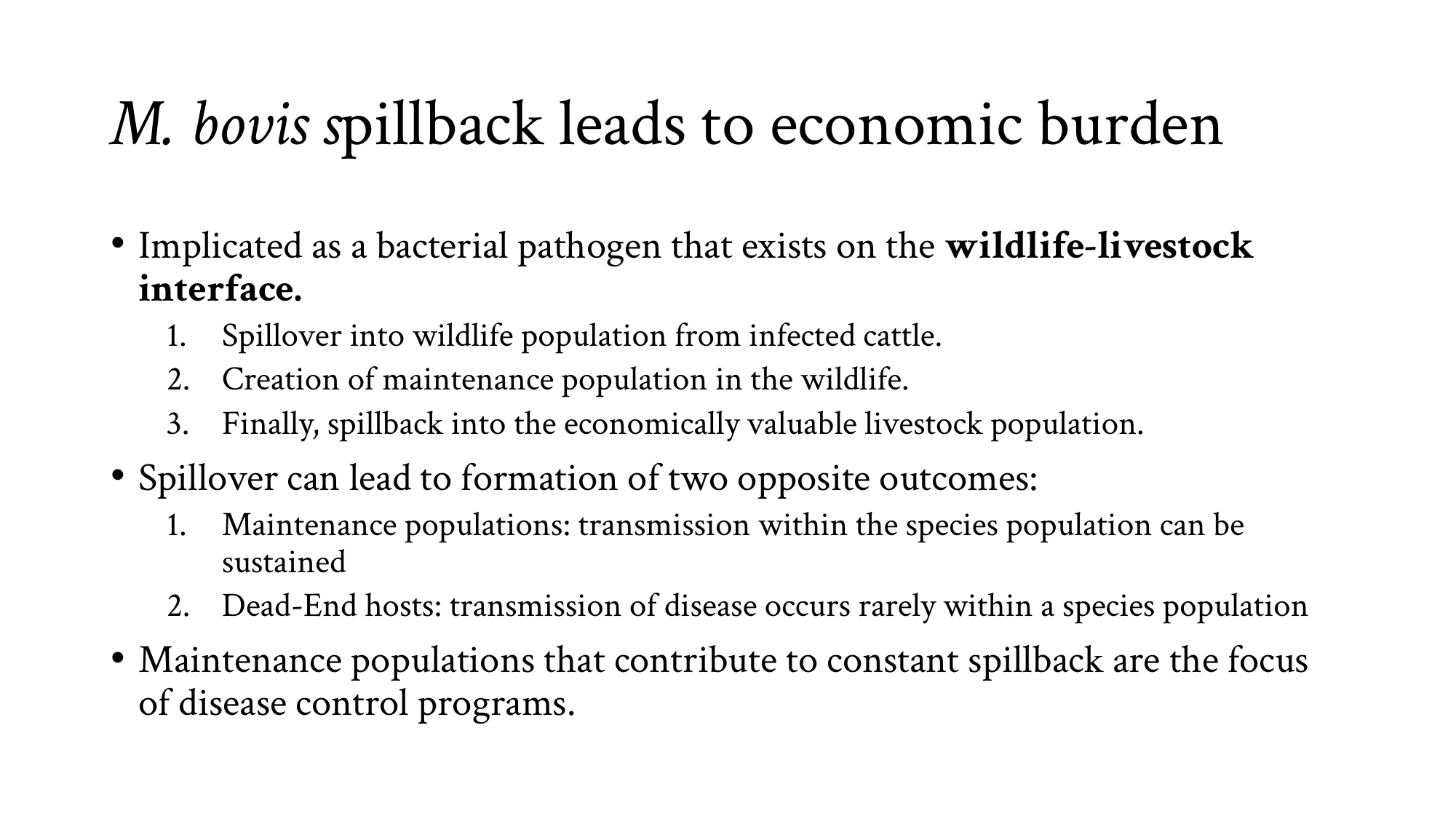

# M. bovis spillback leads to economic burden
Implicated as a bacterial pathogen that exists on the wildlife-livestock interface.
Spillover into wildlife population from infected cattle.
Creation of maintenance population in the wildlife.
Finally, spillback into the economically valuable livestock population.
Spillover can lead to formation of two opposite outcomes:
Maintenance populations: transmission within the species population can be sustained
Dead-End hosts: transmission of disease occurs rarely within a species population
Maintenance populations that contribute to constant spillback are the focus of disease control programs.